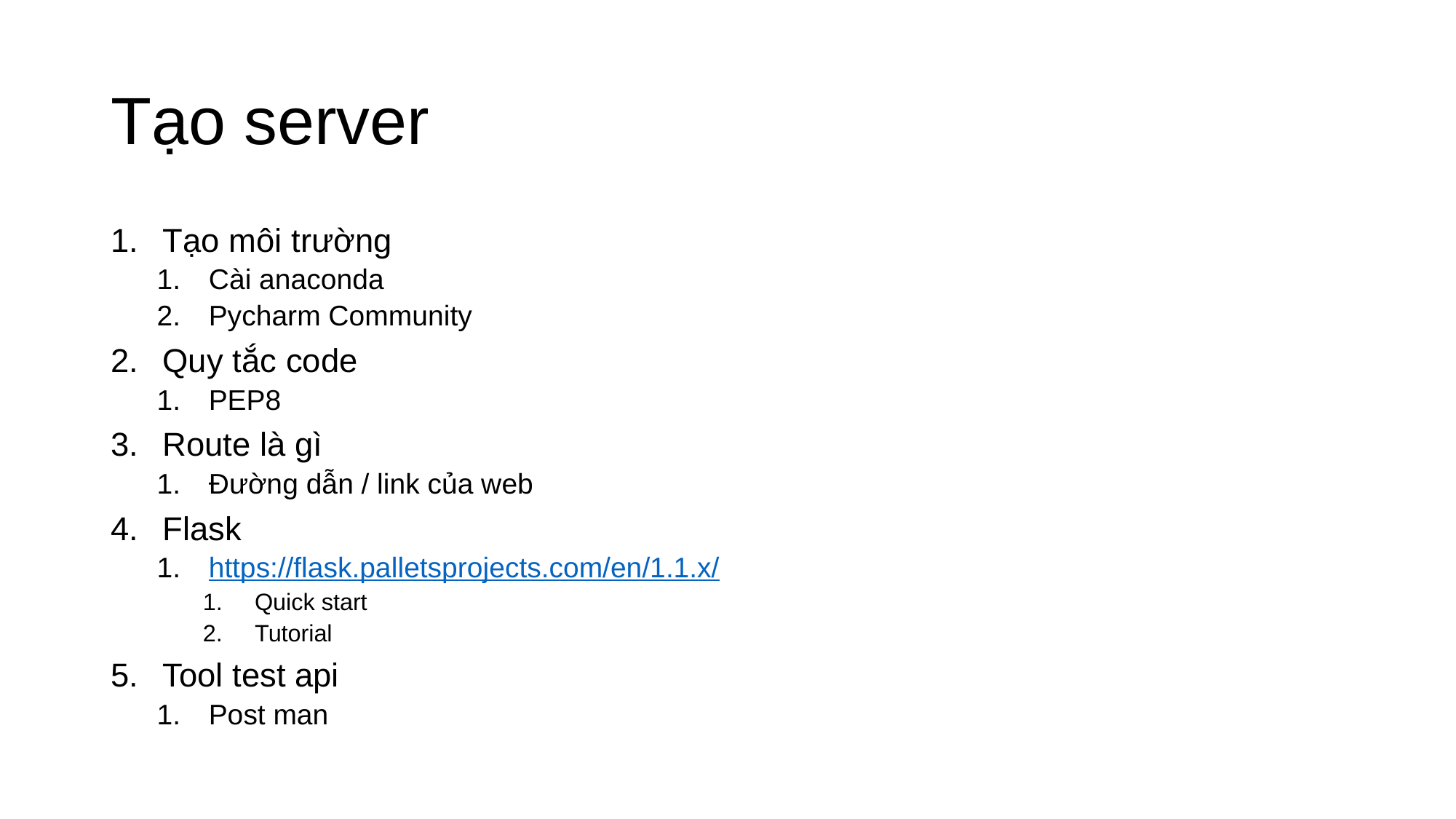

# Tạo server
Tạo môi trường
Cài anaconda
Pycharm Community
Quy tắc code
PEP8
Route là gì
Đường dẫn / link của web
Flask
https://flask.palletsprojects.com/en/1.1.x/
Quick start
Tutorial
Tool test api
Post man